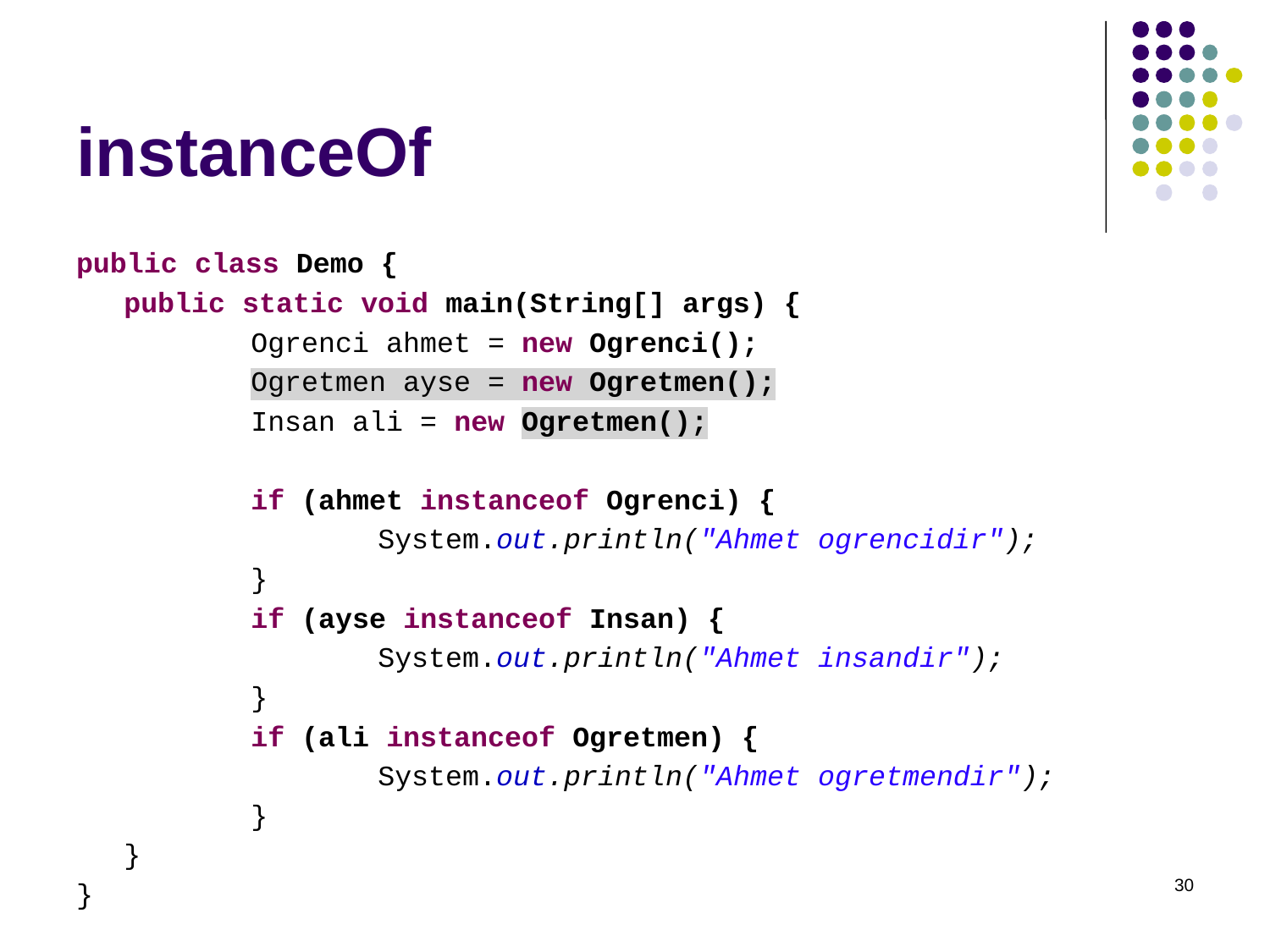

# instanceOf
public class Demo {
	public static void main(String[] args) {
		Ogrenci ahmet = new Ogrenci();
		Ogretmen ayse = new Ogretmen();
		Insan ali = new Ogretmen();

		if (ahmet instanceof Ogrenci) {
			System.out.println("Ahmet ogrencidir");
		}
		if (ayse instanceof Insan) {
			System.out.println("Ahmet insandir");
		}
		if (ali instanceof Ogretmen) {
			System.out.println("Ahmet ogretmendir");
		}
	}
}
30